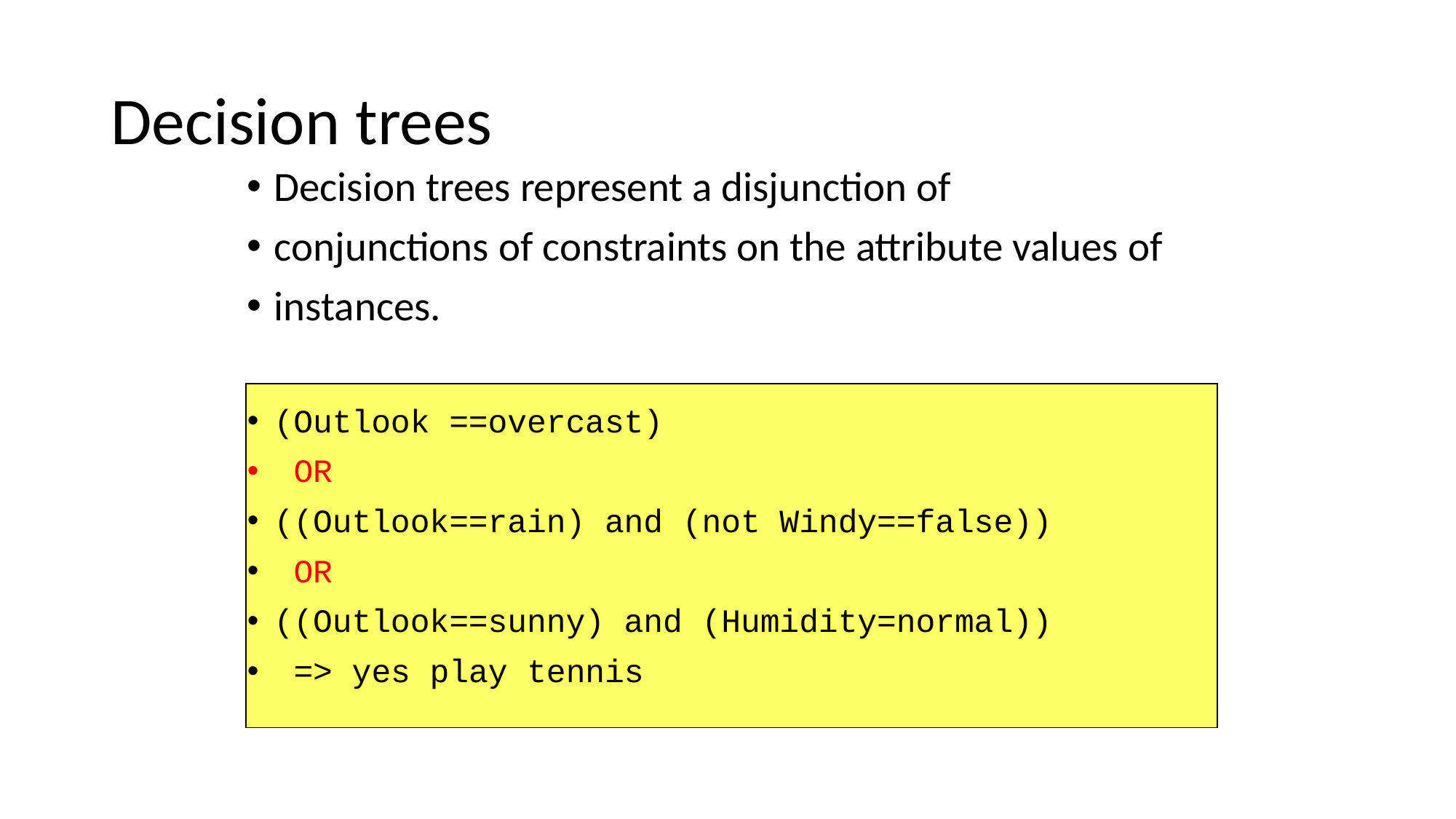

Decision trees
Decision trees represent a disjunction of
conjunctions of constraints on the attribute values of
instances.

(Outlook ==overcast)
 OR
((Outlook==rain) and (not Windy==false))
 OR
((Outlook==sunny) and (Humidity=normal))
 => yes play tennis